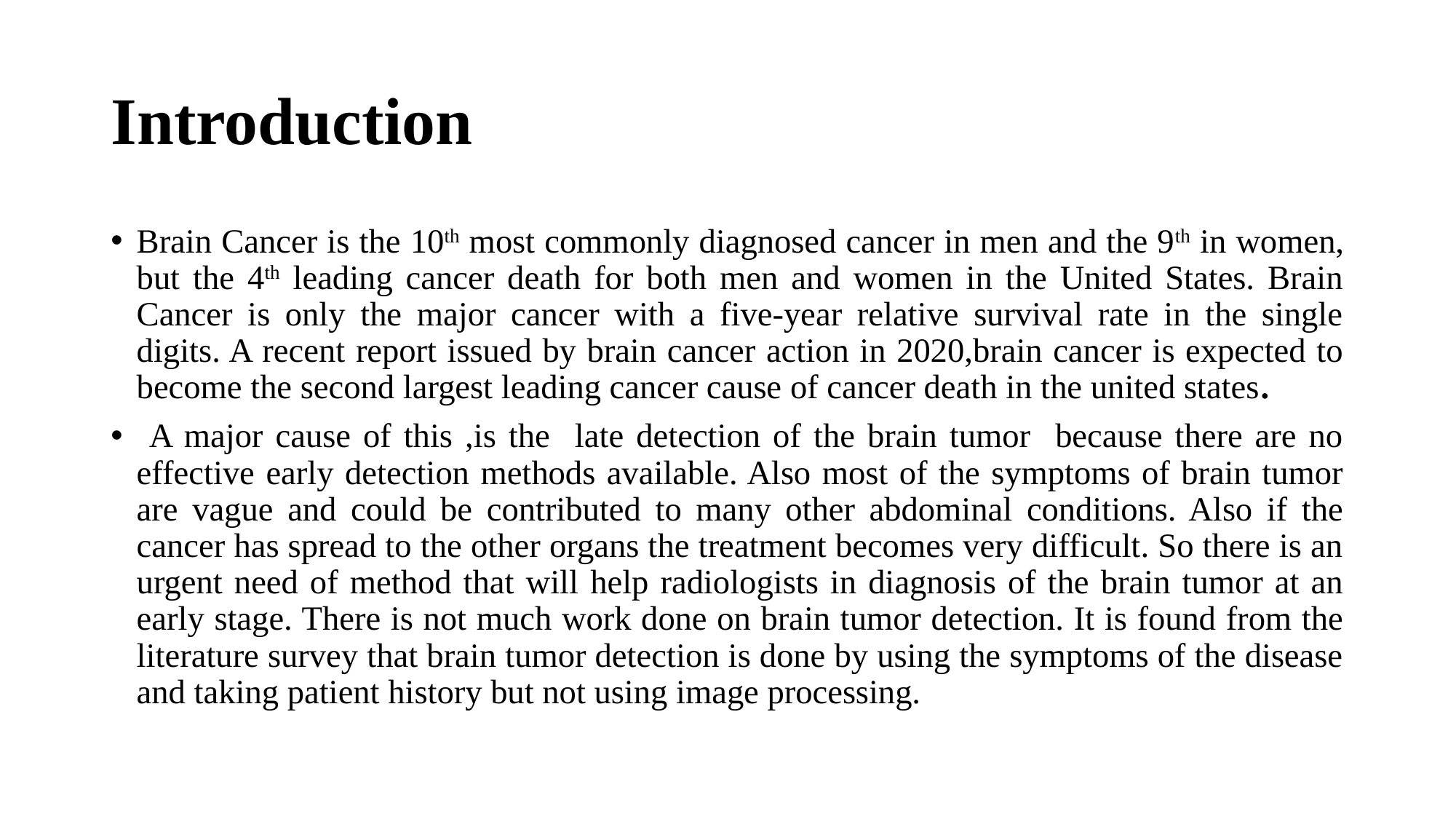

# Introduction
Brain Cancer is the 10th most commonly diagnosed cancer in men and the 9th in women, but the 4th leading cancer death for both men and women in the United States. Brain Cancer is only the major cancer with a five-year relative survival rate in the single digits. A recent report issued by brain cancer action in 2020,brain cancer is expected to become the second largest leading cancer cause of cancer death in the united states.
 A major cause of this ,is the  late detection of the brain tumor  because there are no effective early detection methods available. Also most of the symptoms of brain tumor are vague and could be contributed to many other abdominal conditions. Also if the cancer has spread to the other organs the treatment becomes very difficult. So there is an urgent need of method that will help radiologists in diagnosis of the brain tumor at an early stage. There is not much work done on brain tumor detection. It is found from the literature survey that brain tumor detection is done by using the symptoms of the disease and taking patient history but not using image processing.